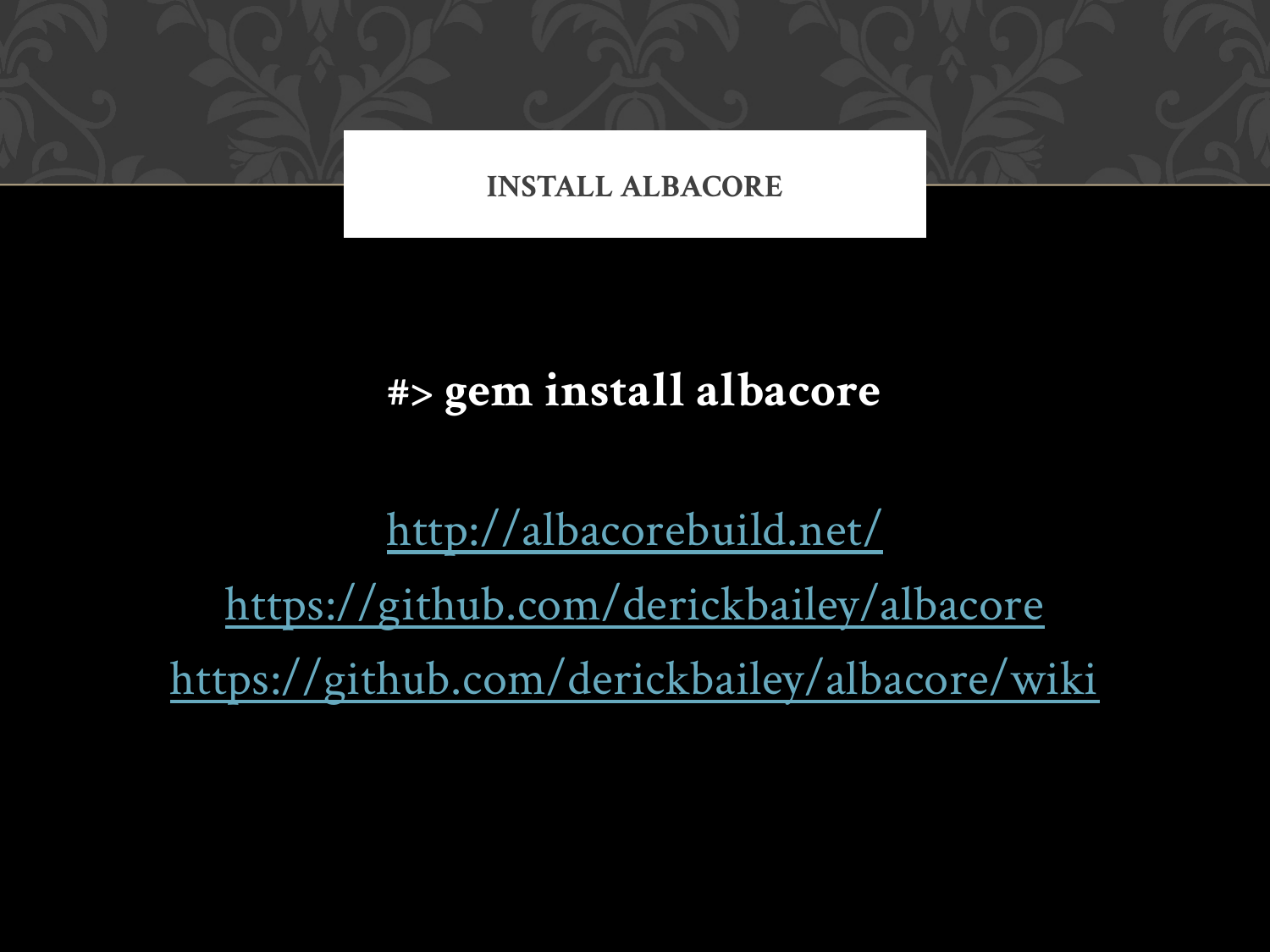

# Install albacore

#> gem install albacore

http://albacorebuild.net/
https://github.com/derickbailey/albacore
https://github.com/derickbailey/albacore/wiki